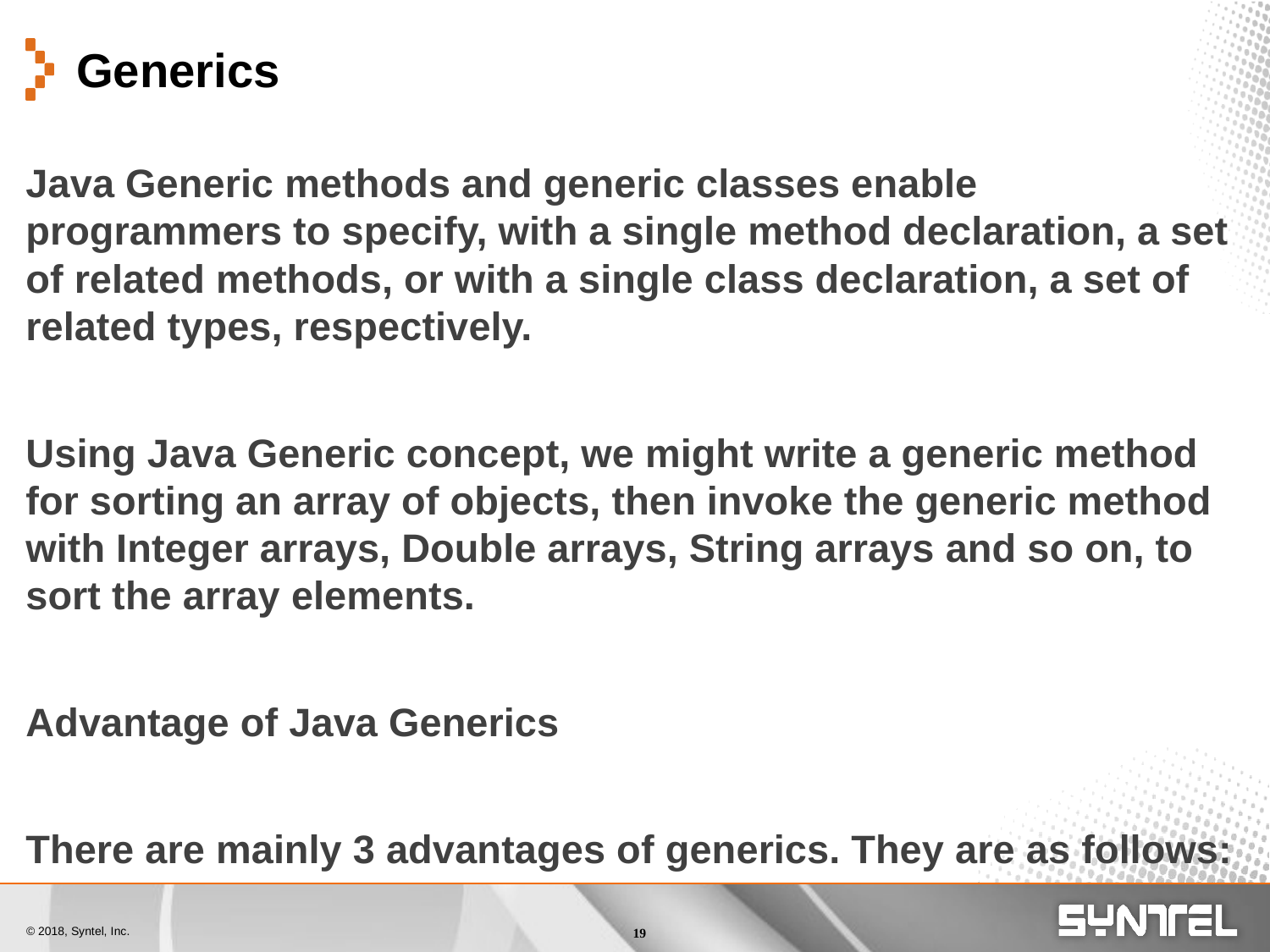

# Generics
Java Generic methods and generic classes enable programmers to specify, with a single method declaration, a set of related methods, or with a single class declaration, a set of related types, respectively.

Using Java Generic concept, we might write a generic method for sorting an array of objects, then invoke the generic method with Integer arrays, Double arrays, String arrays and so on, to sort the array elements.

Advantage of Java Generics

There are mainly 3 advantages of generics. They are as follows:

Type-safety : We can hold only a single type of objects in generics. It doesn’t allow to store other objects.

Type casting is not required: There is no need to typecast the object.

Compile-Time Checking: It is checked at compile time so problem will not occur at runtime. The good programming strategy says it is far better to handle the problem at compile time than runtime.